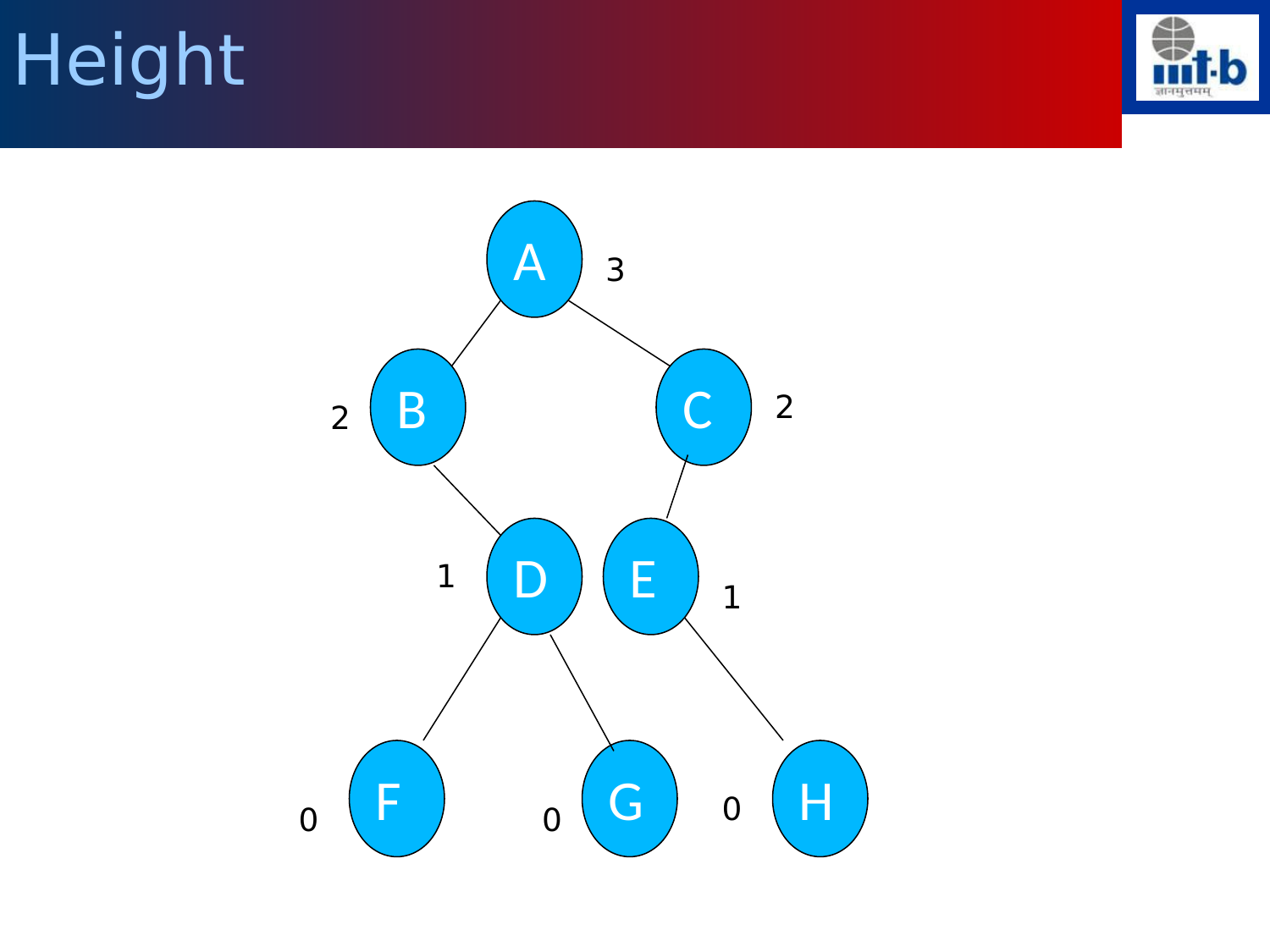

# Height
A
3
B
C
2
2
D
E
1
1
F
G
H
0
0
0